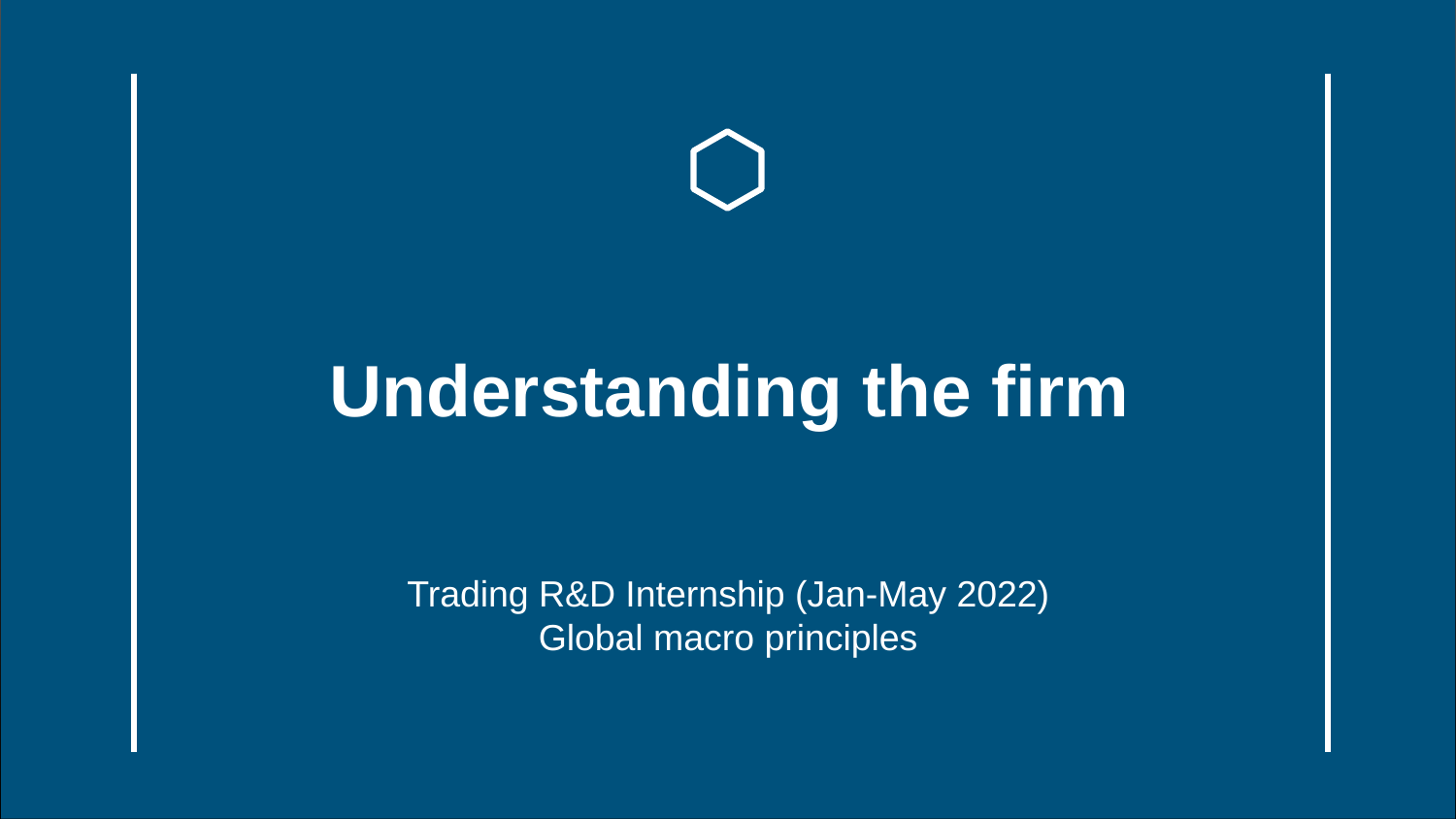

# Understanding the firm
Trading R&D Internship (Jan-May 2022)
Global macro principles